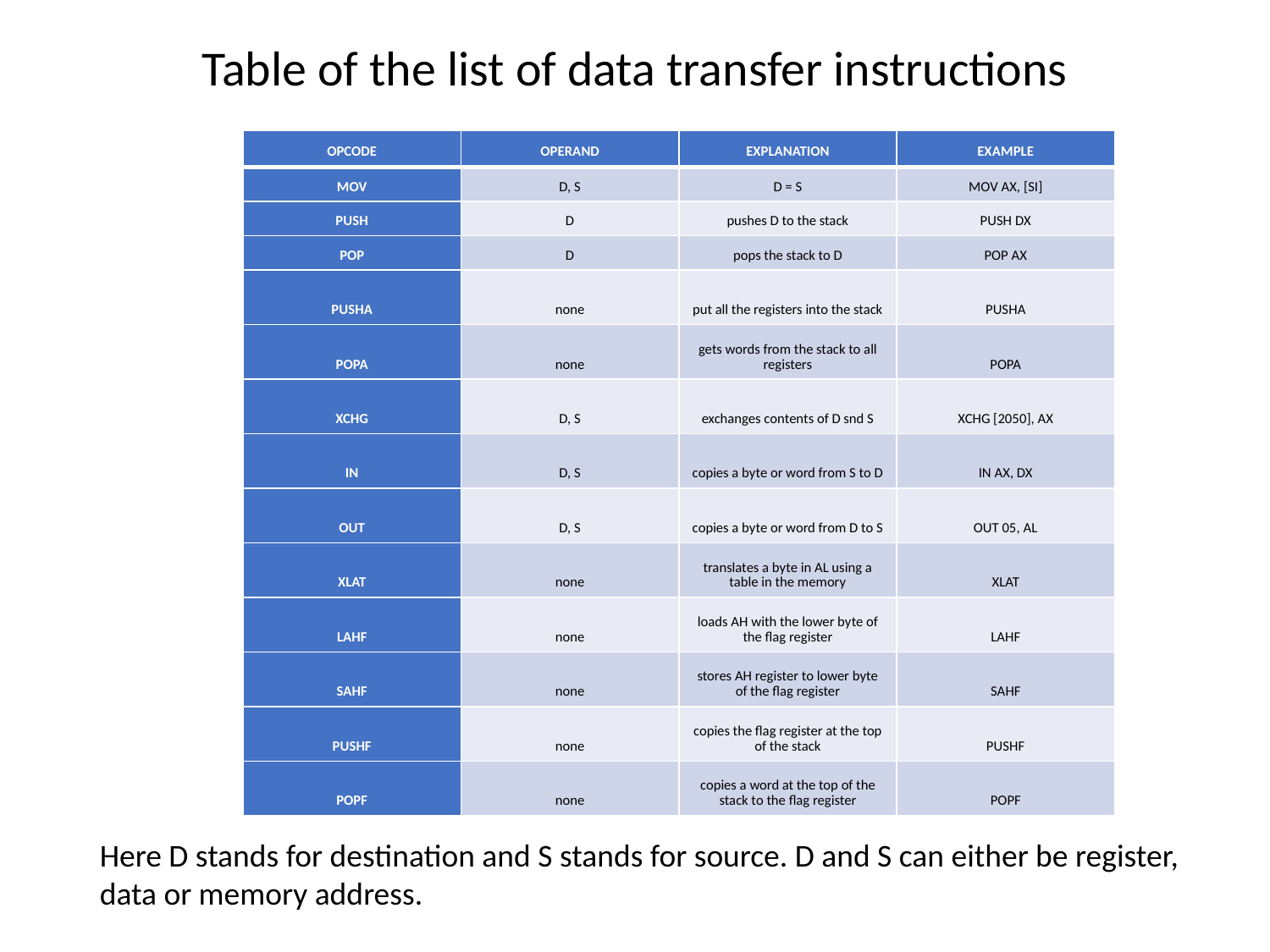

# Table of the list of data transfer instructions
| OPCODE | OPERAND | EXPLANATION | EXAMPLE |
| --- | --- | --- | --- |
| MOV | D, S | D = S | MOV AX, [SI] |
| PUSH | D | pushes D to the stack | PUSH DX |
| POP | D | pops the stack to D | POP AX |
| PUSHA | none | put all the registers into the stack | PUSHA |
| POPA | none | gets words from the stack to all registers | POPA |
| XCHG | D, S | exchanges contents of D snd S | XCHG [2050], AX |
| IN | D, S | copies a byte or word from S to D | IN AX, DX |
| OUT | D, S | copies a byte or word from D to S | OUT 05, AL |
| XLAT | none | translates a byte in AL using a table in the memory | XLAT |
| LAHF | none | loads AH with the lower byte of the flag register | LAHF |
| SAHF | none | stores AH register to lower byte of the flag register | SAHF |
| PUSHF | none | copies the flag register at the top of the stack | PUSHF |
| POPF | none | copies a word at the top of the stack to the flag register | POPF |
Here D stands for destination and S stands for source. D and S can either be register, data or memory address.